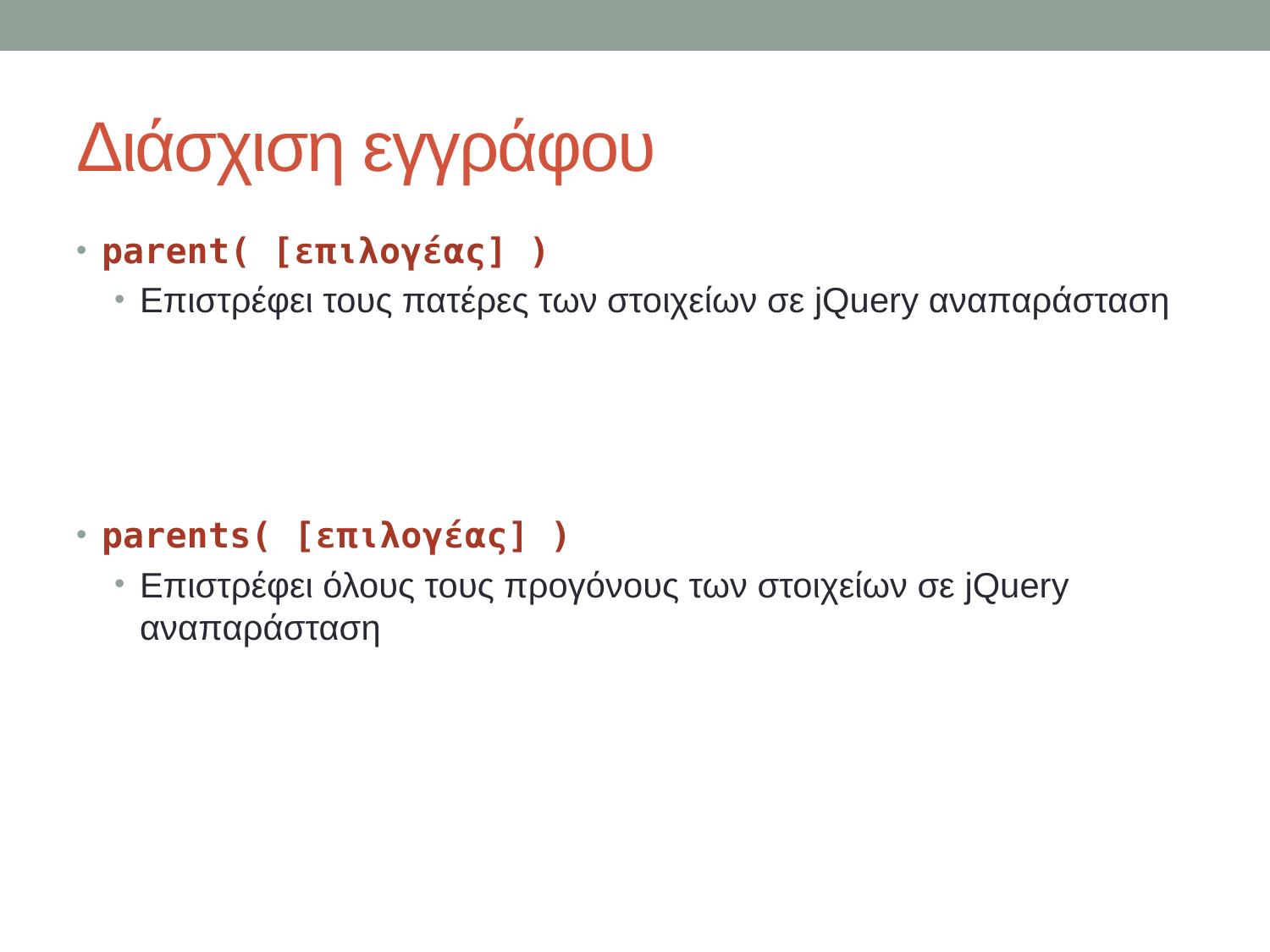

# Διάσχιση εγγράφου
parent( [επιλογέας] )
Επιστρέφει τους πατέρες των στοιχείων σε jQuery αναπαράσταση

parents( [επιλογέας] )
Επιστρέφει όλους τους προγόνους των στοιχείων σε jQuery αναπαράσταση